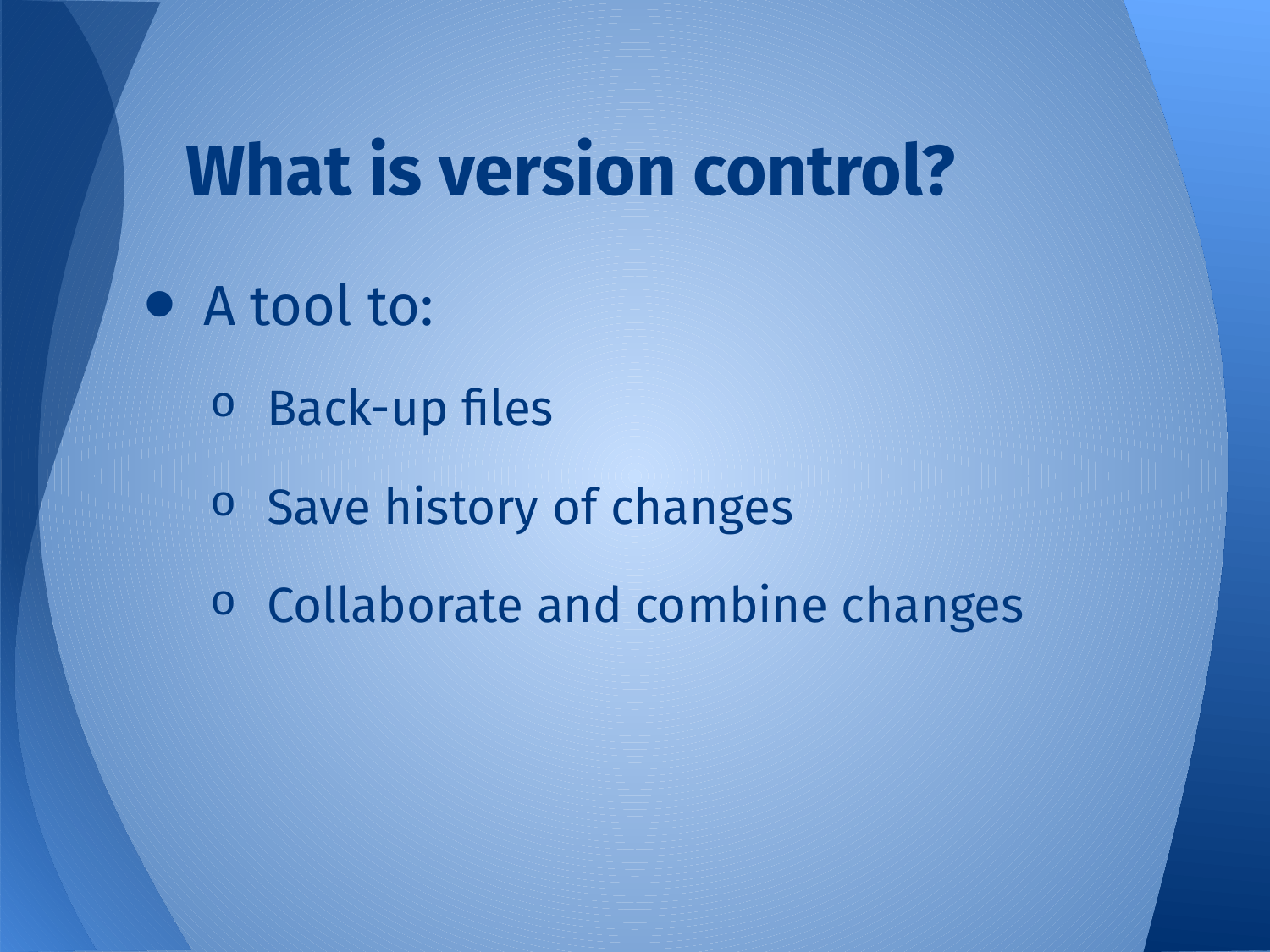

# What is version control?
A tool to:
Back-up files
Save history of changes
Collaborate and combine changes